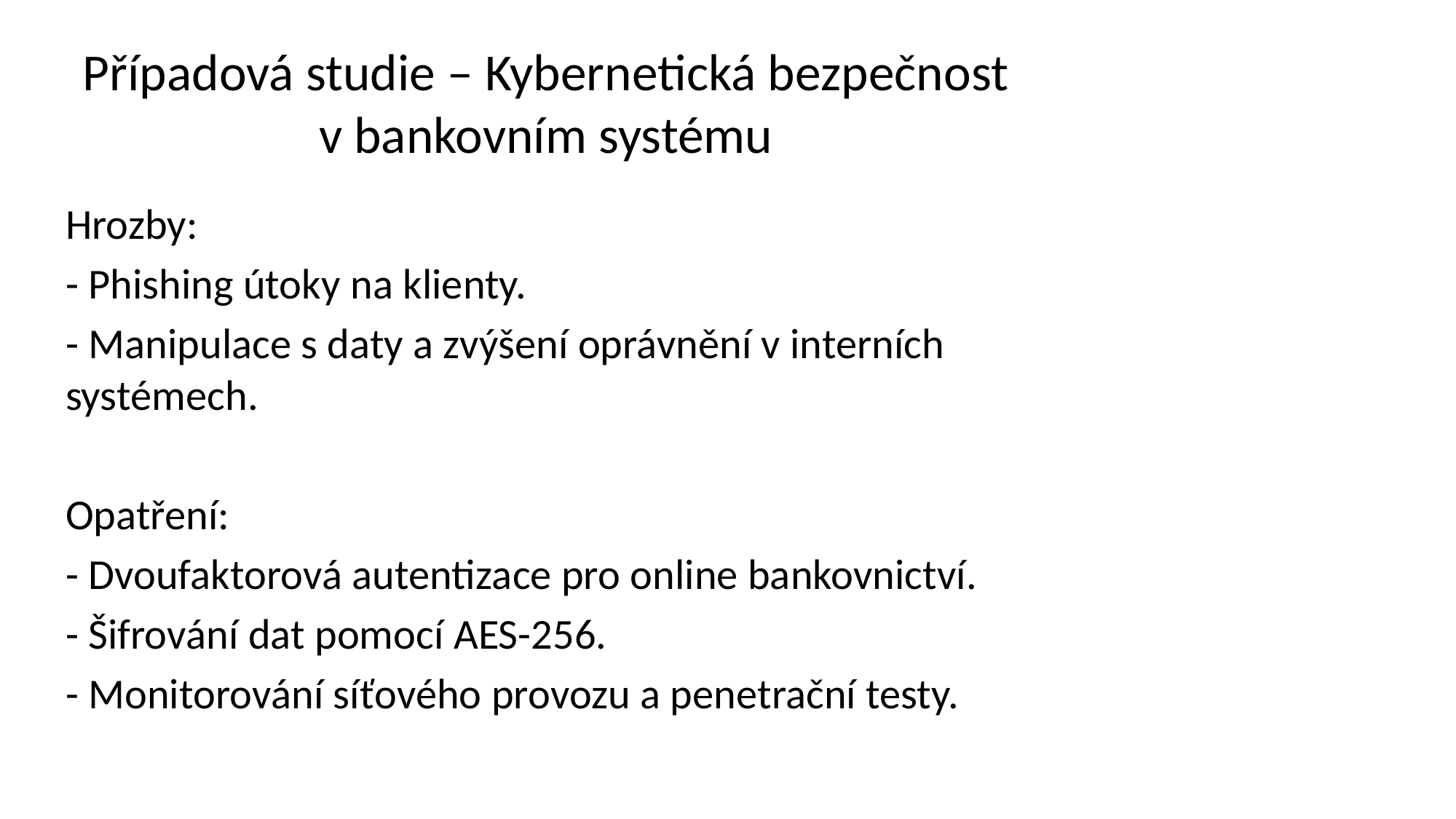

# Případová studie – Kybernetická bezpečnost v bankovním systému
Hrozby:
- Phishing útoky na klienty.
- Manipulace s daty a zvýšení oprávnění v interních systémech.

Opatření:
- Dvoufaktorová autentizace pro online bankovnictví.
- Šifrování dat pomocí AES-256.
- Monitorování síťového provozu a penetrační testy.